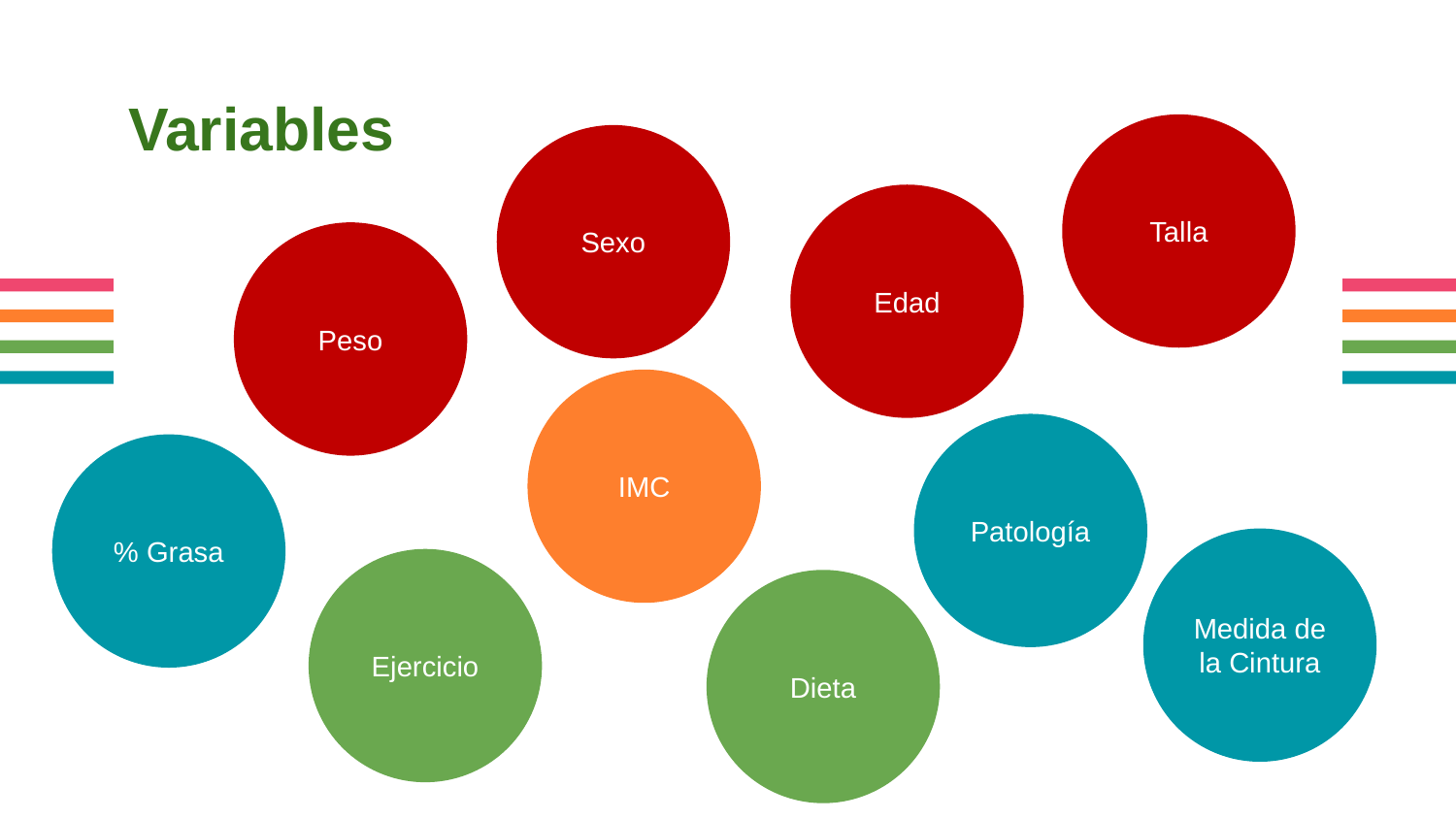

# Variables
Talla
Sexo
Edad
Peso

IMC
Patología
% Grasa
Medida de la Cintura
Ejercicio
Dieta